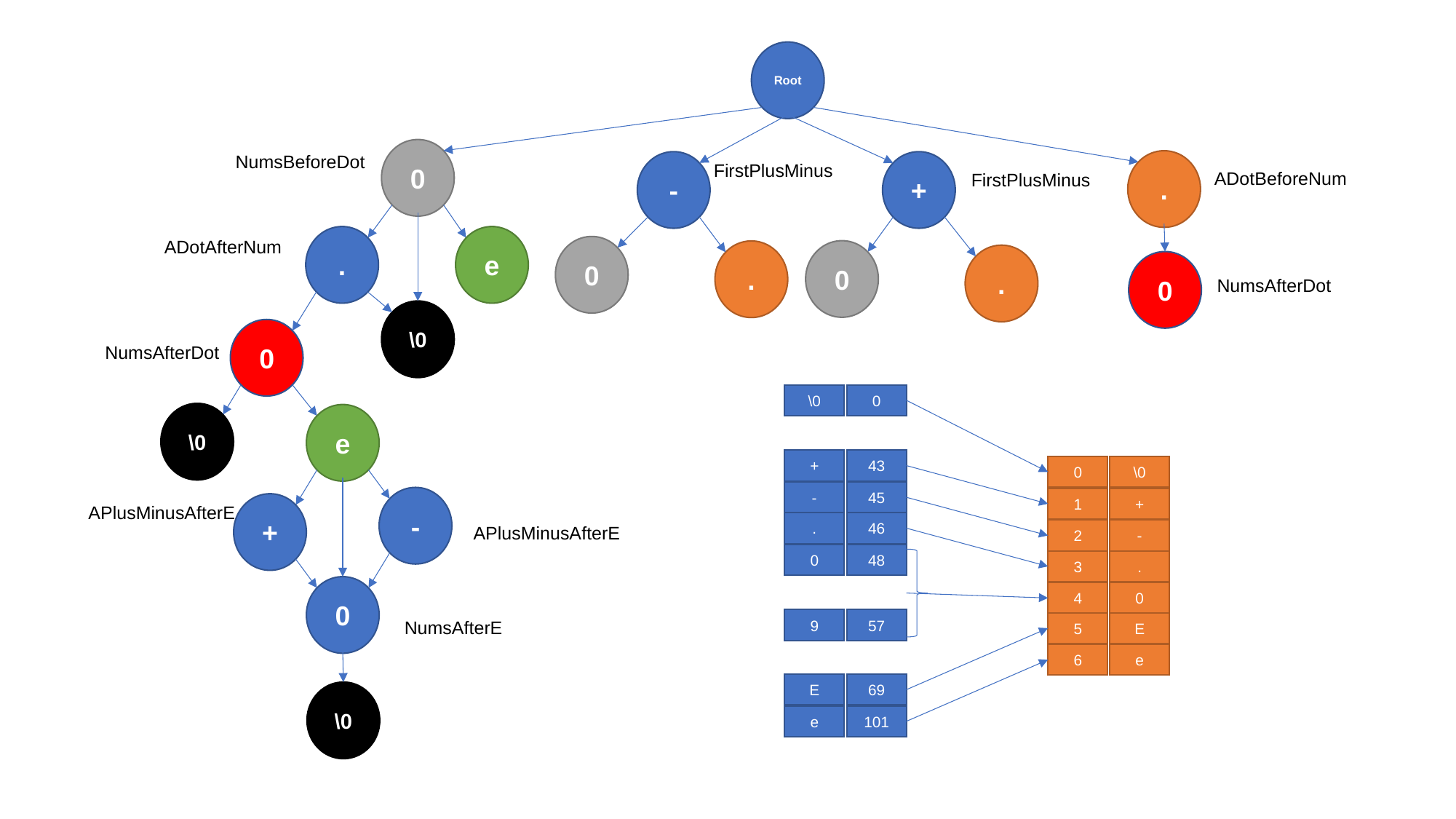

Root
0
NumsBeforeDot
.
-
+
FirstPlusMinus
ADotBeforeNum
FirstPlusMinus
.
e
ADotAfterNum
0
0
.
.
0
NumsAfterDot
\0
0
NumsAfterDot
\0
0
\0
e
+
43
0
\0
-
45
-
1
+
+
APlusMinusAfterE
.
46
APlusMinusAfterE
2
-
0
48

3
.
0
4
0
9
57
NumsAfterE
5
E
6
e
E
69
\0
e
101